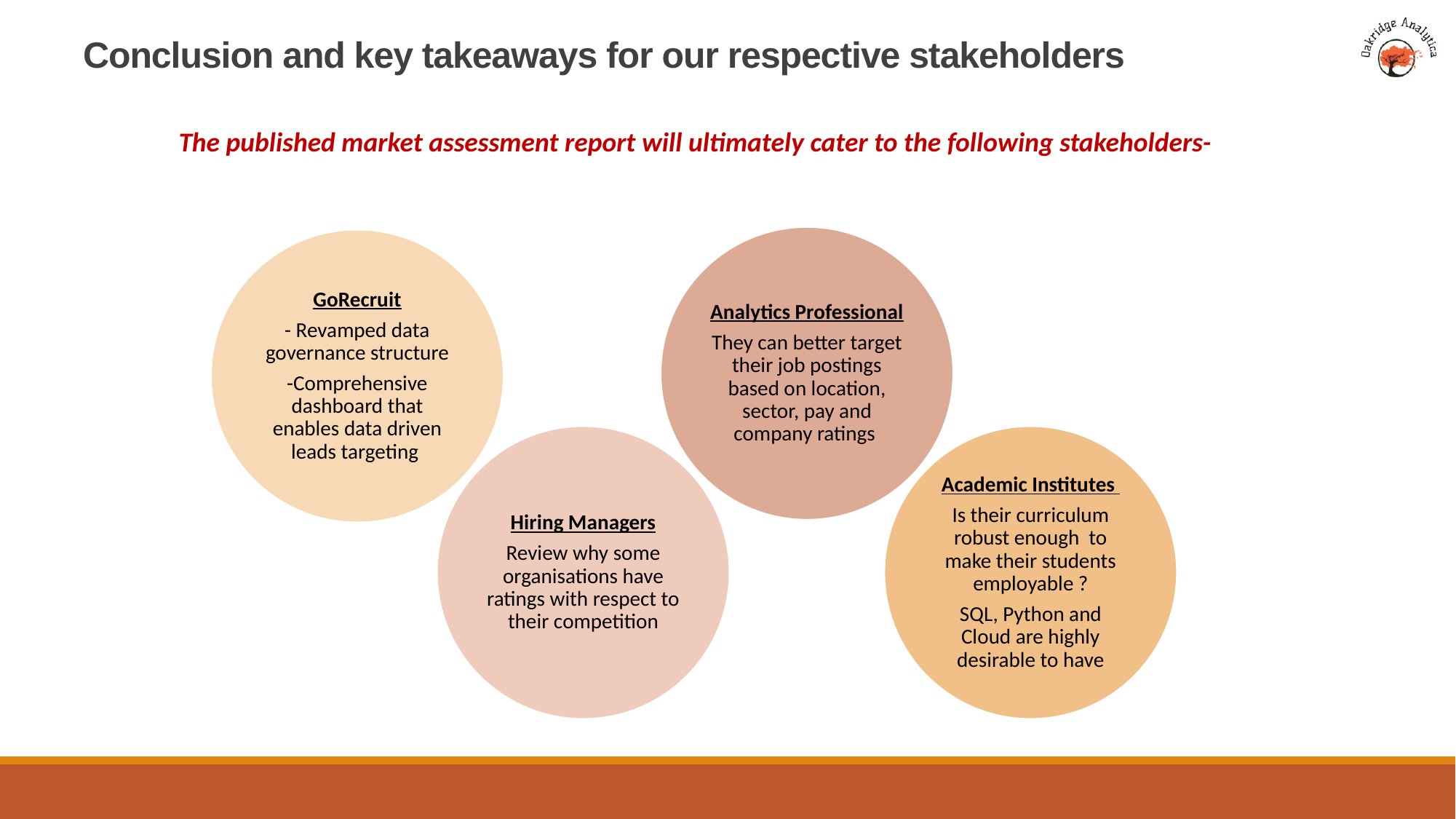

# Conclusion and key takeaways for our respective stakeholders
The published market assessment report will ultimately cater to the following stakeholders-
Analytics Professional
They can better target their job postings based on location, sector, pay and company ratings
GoRecruit
- Revamped data governance structure
-Comprehensive dashboard that enables data driven leads targeting
Hiring Managers
Review why some organisations have ratings with respect to their competition
Academic Institutes
Is their curriculum robust enough  to make their students employable ?
SQL, Python and Cloud are highly desirable to have